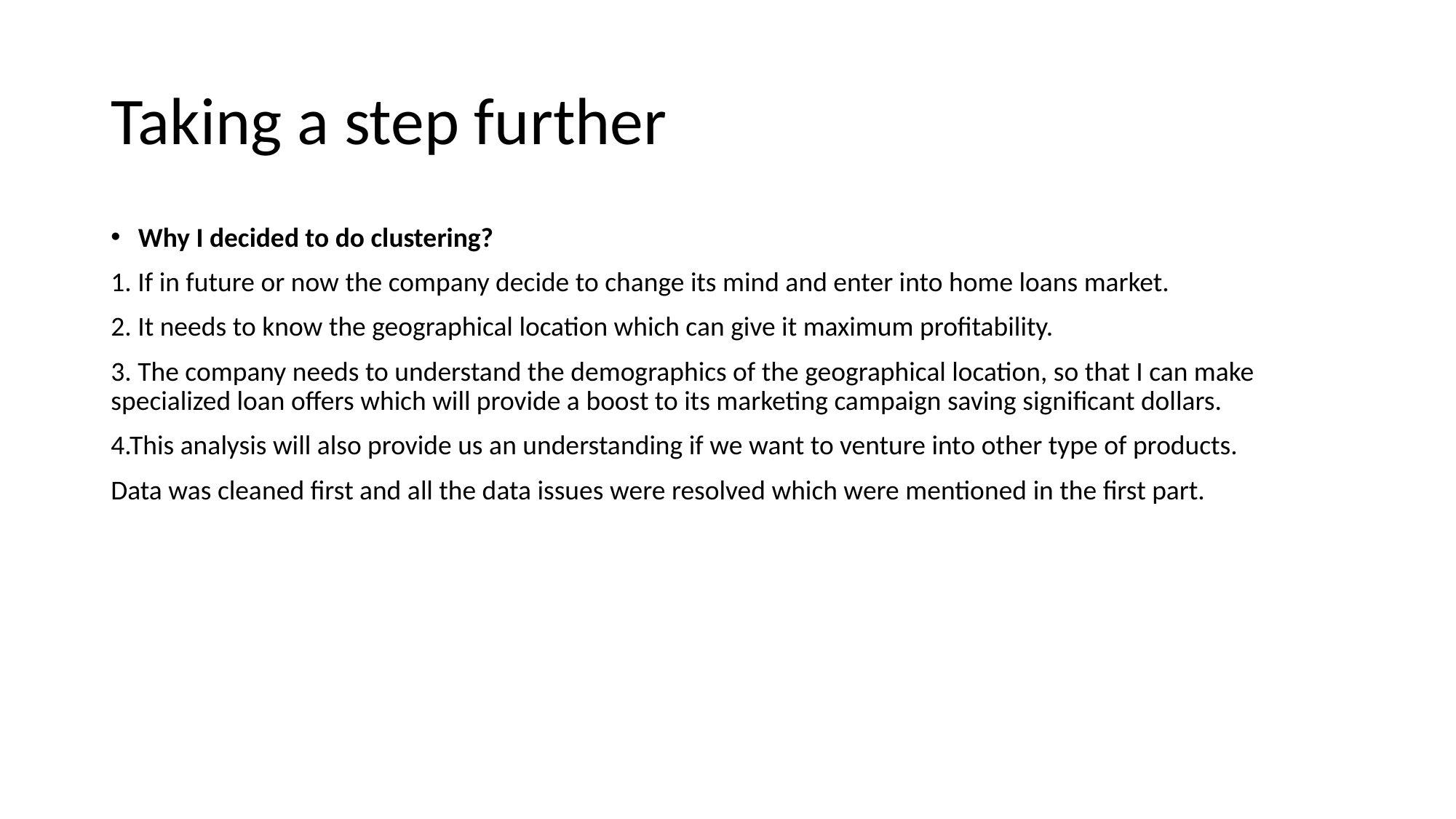

# Taking a step further
Why I decided to do clustering?
1. If in future or now the company decide to change its mind and enter into home loans market.
2. It needs to know the geographical location which can give it maximum profitability.
3. The company needs to understand the demographics of the geographical location, so that I can make specialized loan offers which will provide a boost to its marketing campaign saving significant dollars.
4.This analysis will also provide us an understanding if we want to venture into other type of products.
Data was cleaned first and all the data issues were resolved which were mentioned in the first part.